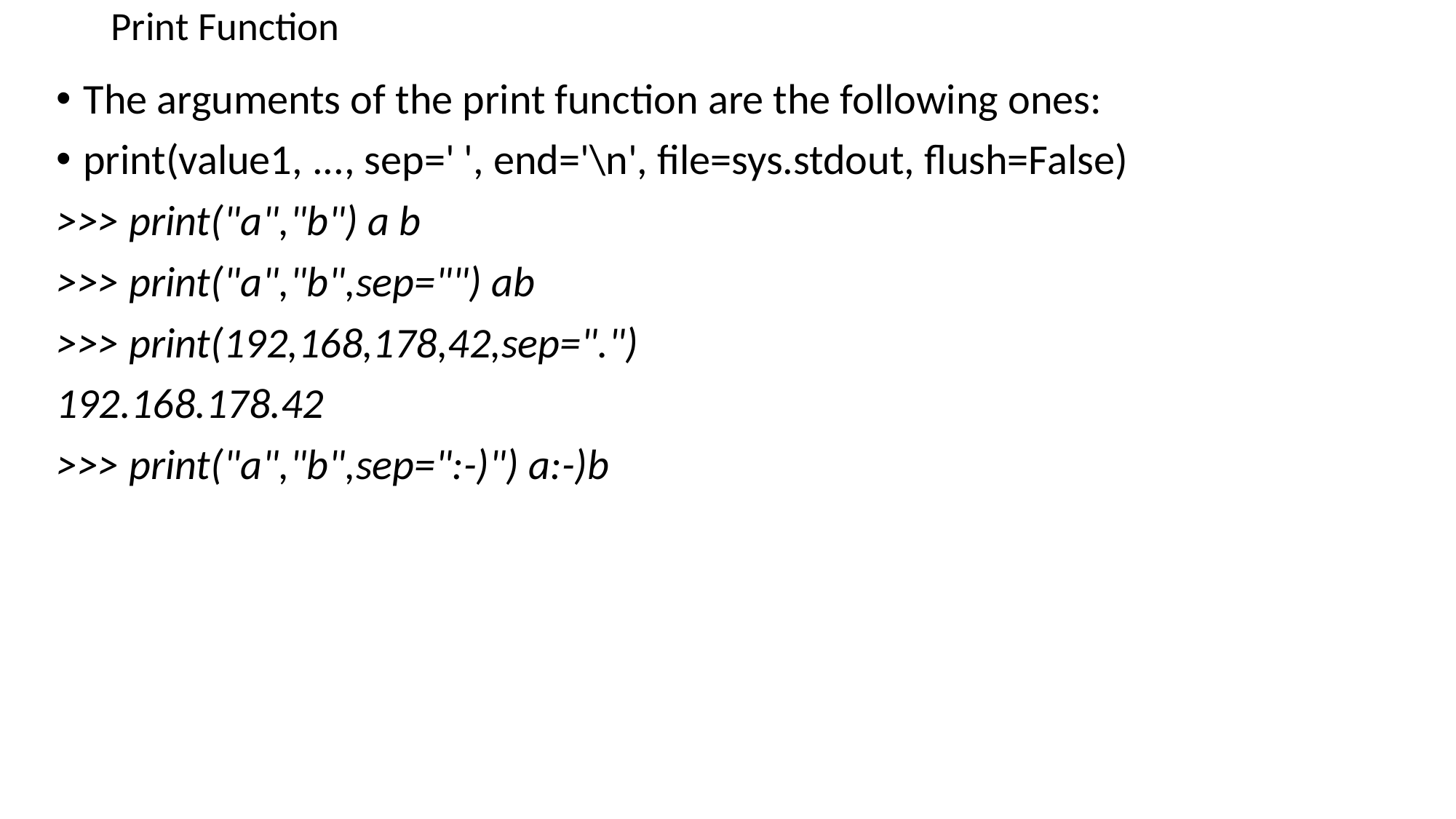

# Print Function
The arguments of the print function are the following ones:
print(value1, ..., sep=' ', end='\n', file=sys.stdout, flush=False)
>>> print("a","b") a b
>>> print("a","b",sep="") ab
>>> print(192,168,178,42,sep=".")
192.168.178.42
>>> print("a","b",sep=":-)") a:-)b